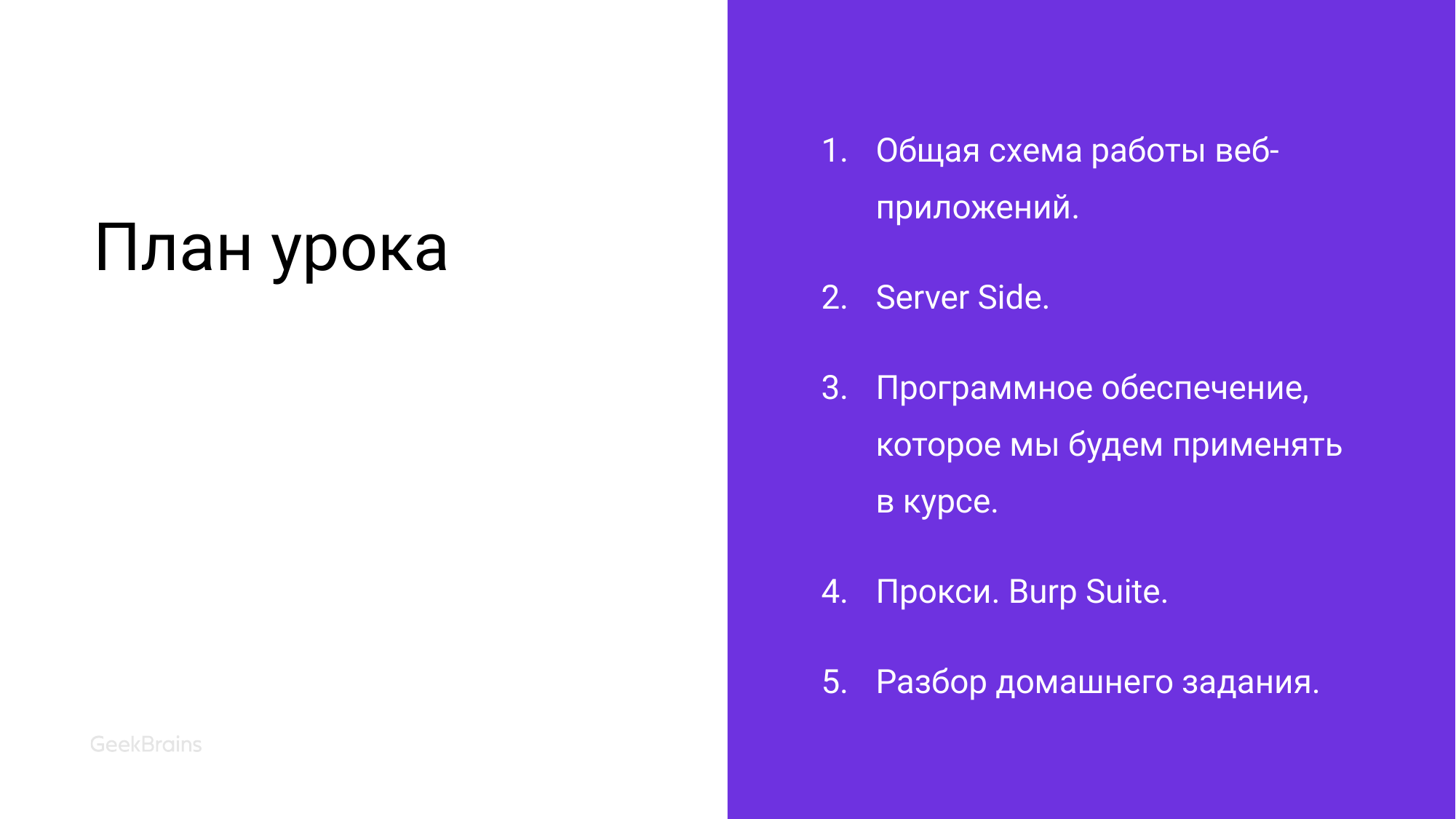

# План урока
Общая схема работы веб-приложений.
Server Side.
Программное обеспечение, которое мы будем применять в курсе.
Прокси. Burp Suite.
Разбор домашнего задания.
К концу урока мы будем уметь настраивать инфраструктуру для исследования веб-приложений и понимать основные концепции работы веба.